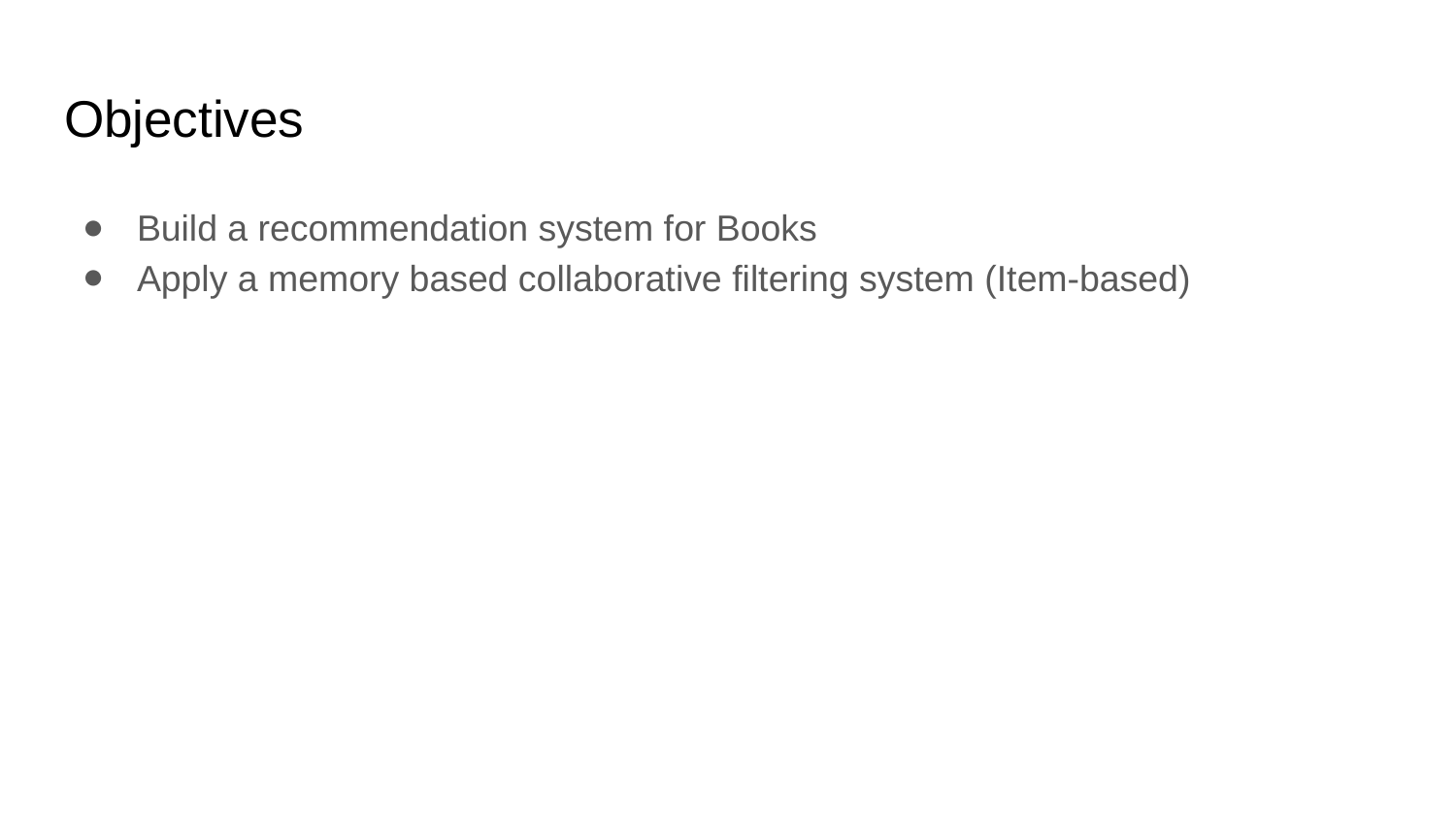

# Objectives
Build a recommendation system for Books
Apply a memory based collaborative filtering system (Item-based)